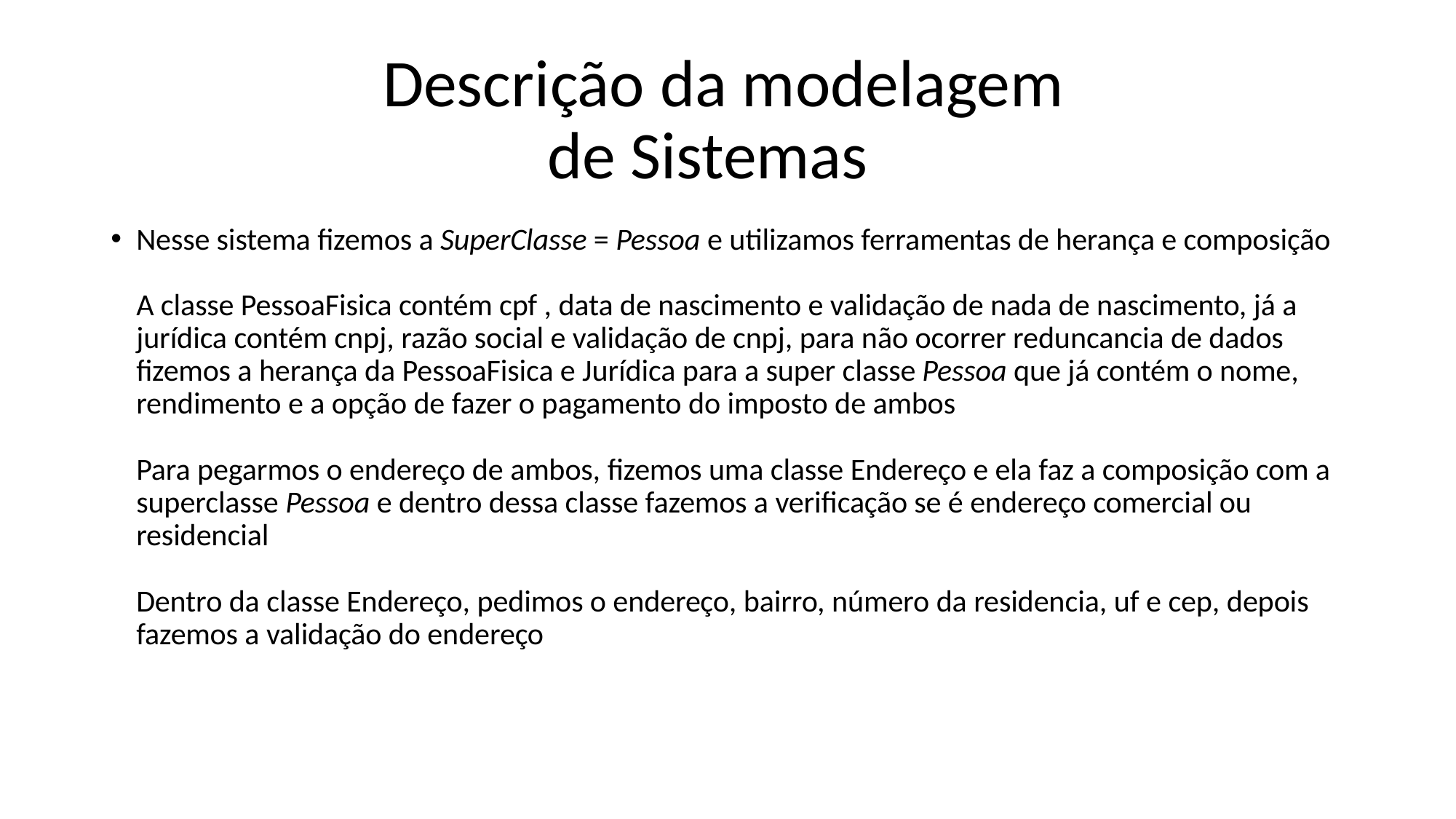

# Descrição da modelagem de Sistemas
Nesse sistema fizemos a SuperClasse = Pessoa e utilizamos ferramentas de herança e composição
A classe PessoaFisica contém cpf , data de nascimento e validação de nada de nascimento, já a jurídica contém cnpj, razão social e validação de cnpj, para não ocorrer reduncancia de dados fizemos a herança da PessoaFisica e Jurídica para a super classe Pessoa que já contém o nome, rendimento e a opção de fazer o pagamento do imposto de ambos
Para pegarmos o endereço de ambos, fizemos uma classe Endereço e ela faz a composição com a superclasse Pessoa e dentro dessa classe fazemos a verificação se é endereço comercial ou residencial
Dentro da classe Endereço, pedimos o endereço, bairro, número da residencia, uf e cep, depois fazemos a validação do endereço